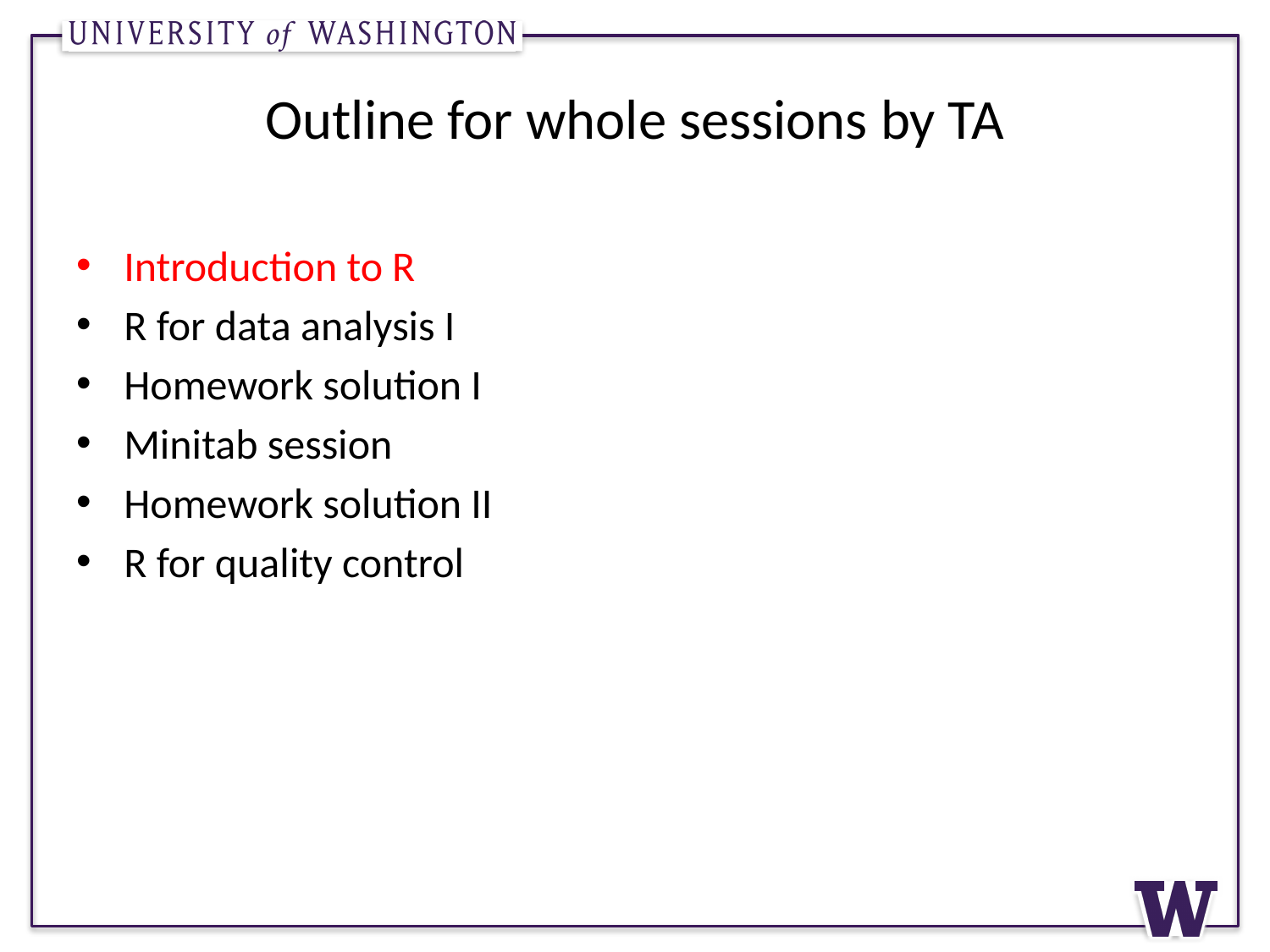

# Outline for whole sessions by TA
Introduction to R
R for data analysis I
Homework solution I
Minitab session
Homework solution II
R for quality control